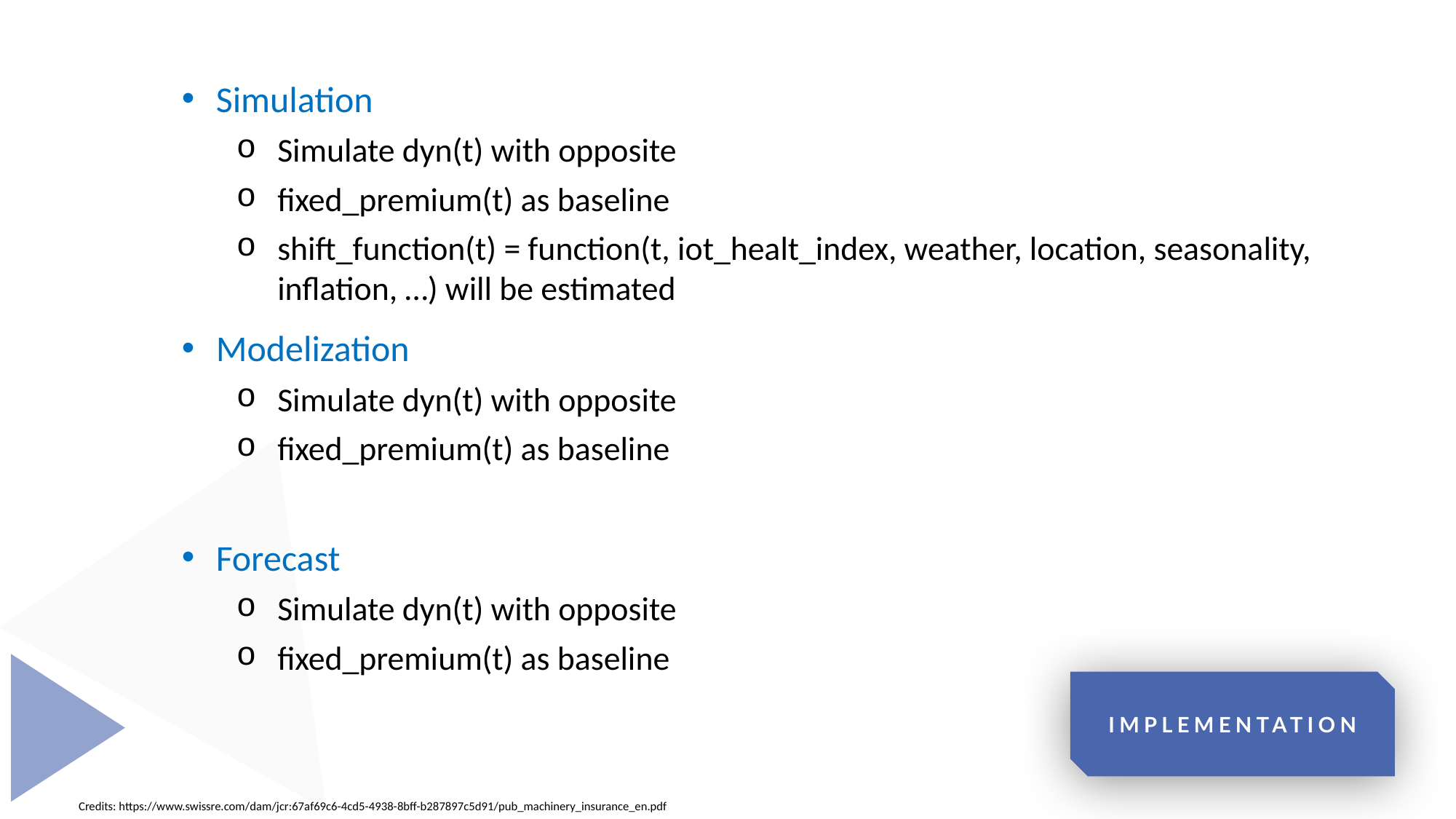

Simulation
Simulate dyn(t) with opposite
fixed_premium(t) as baseline
shift_function(t) = function(t, iot_healt_index, weather, location, seasonality, inflation, …) will be estimated
Modelization
Simulate dyn(t) with opposite
fixed_premium(t) as baseline

Forecast
Simulate dyn(t) with opposite
fixed_premium(t) as baseline

IMPLEMENTATION

Credits: https://www.swissre.com/dam/jcr:67af69c6-4cd5-4938-8bff-b287897c5d91/pub_machinery_insurance_en.pdf